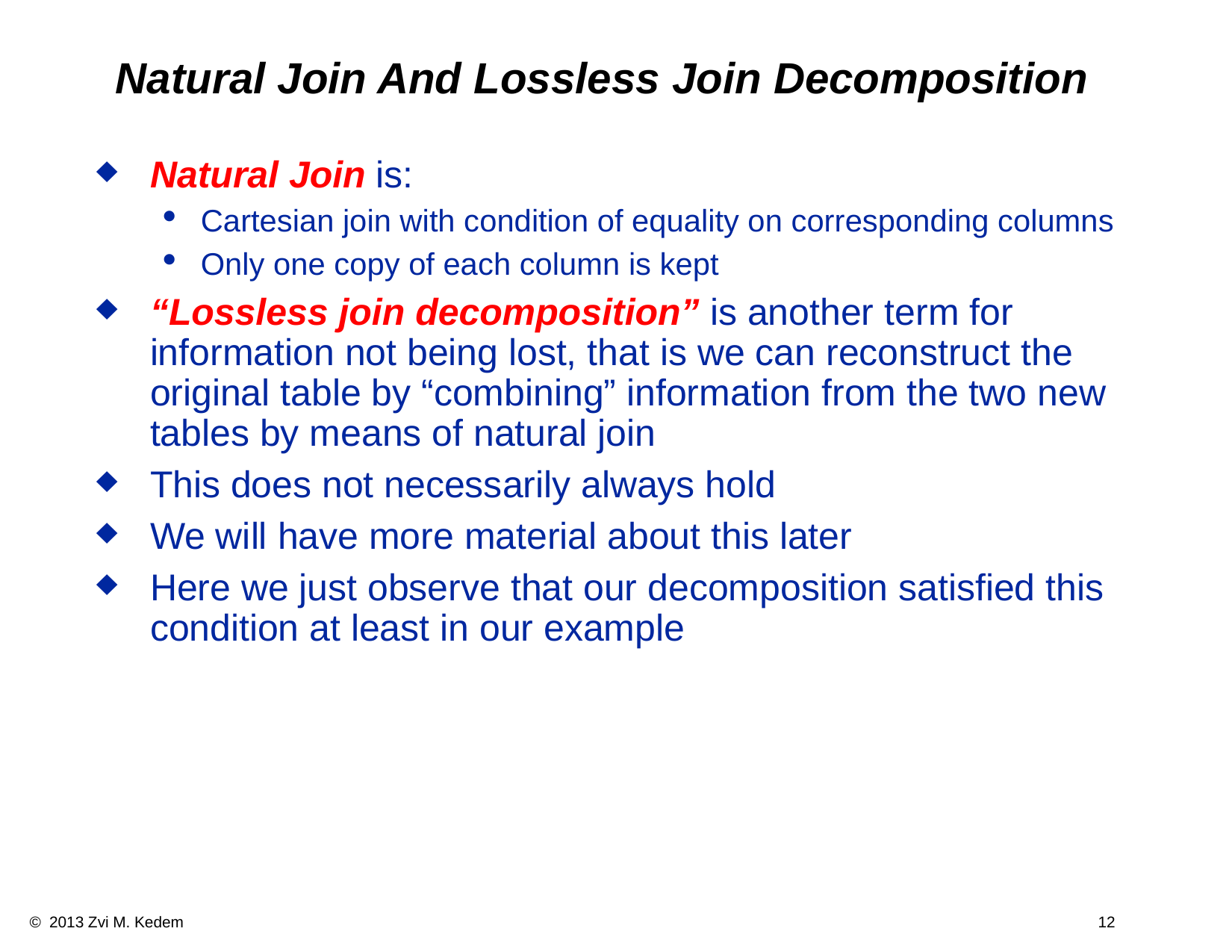

# Natural Join And Lossless Join Decomposition
Natural Join is:
Cartesian join with condition of equality on corresponding columns
Only one copy of each column is kept
“Lossless join decomposition” is another term for information not being lost, that is we can reconstruct the original table by “combining” information from the two new tables by means of natural join
This does not necessarily always hold
We will have more material about this later
Here we just observe that our decomposition satisfied this condition at least in our example